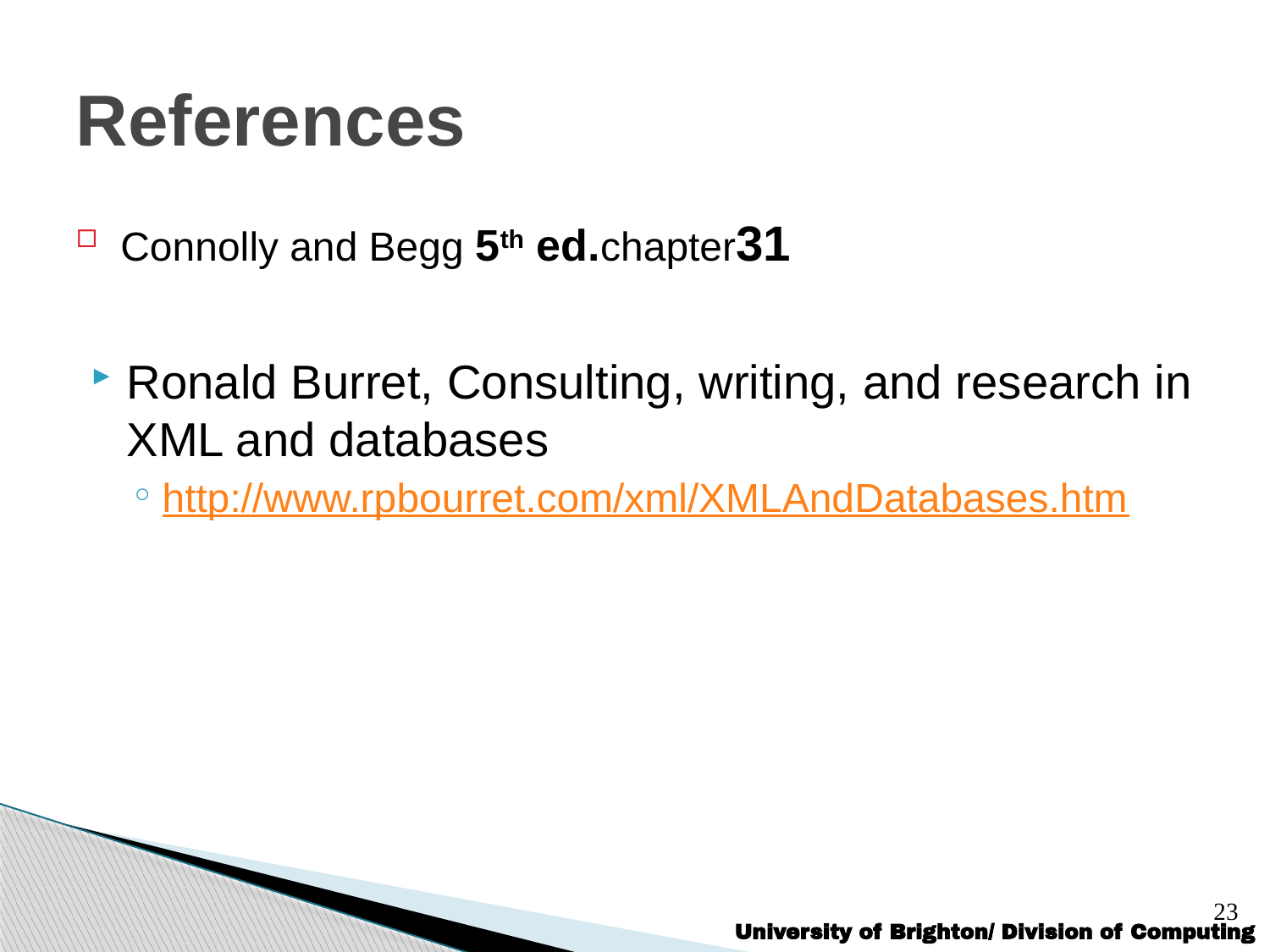

# References
Connolly and Begg 5th ed.chapter31

Ronald Burret, Consulting, writing, and research in XML and databases
http://www.rpbourret.com/xml/XMLAndDatabases.htm
23